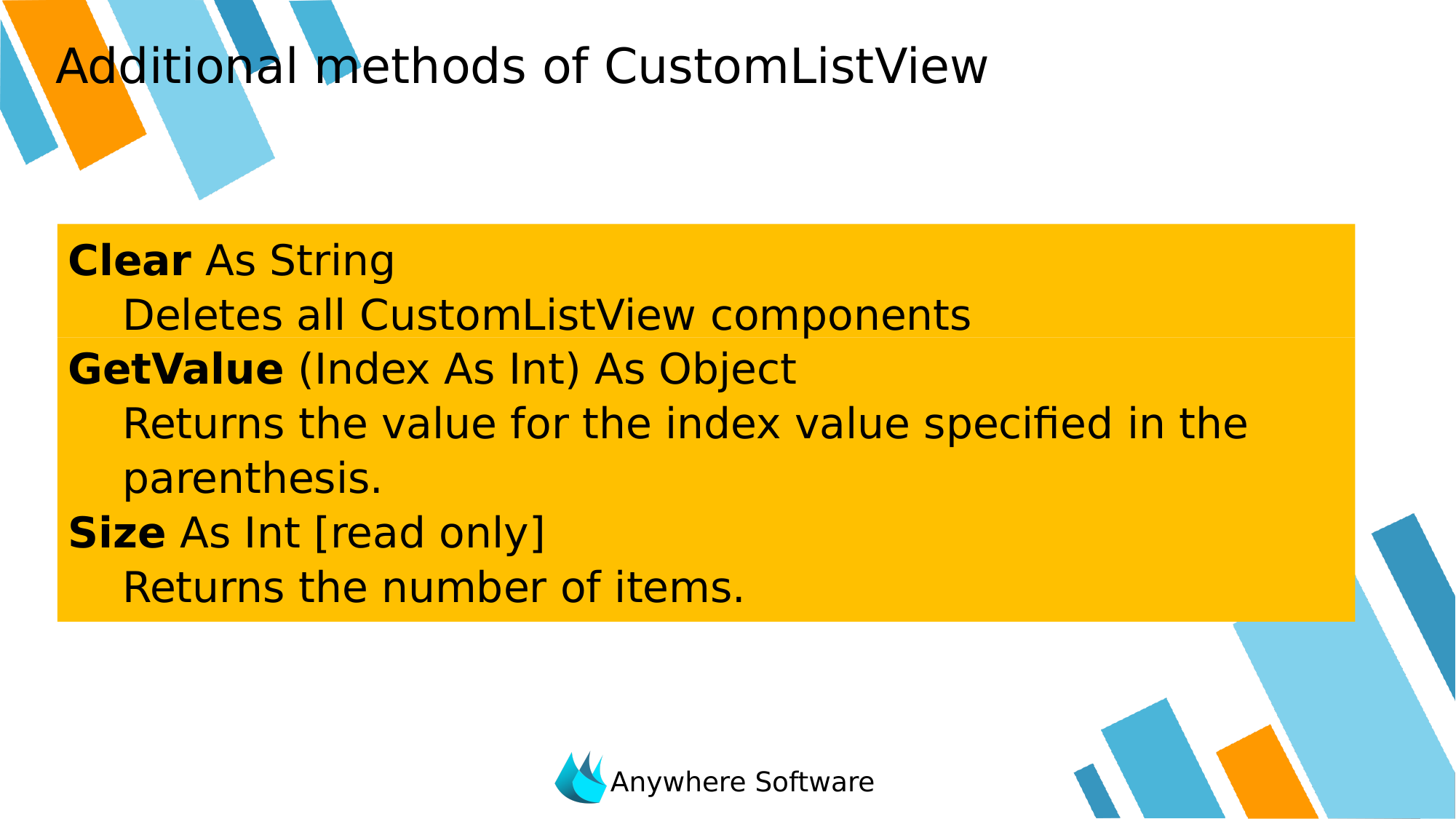

# Additional methods of CustomListView

Clear As String
Deletes all CustomListView components
GetValue (Index As Int) As Object
Returns the value for the index value specified in the parenthesis.
Size As Int [read only]
Returns the number of items.